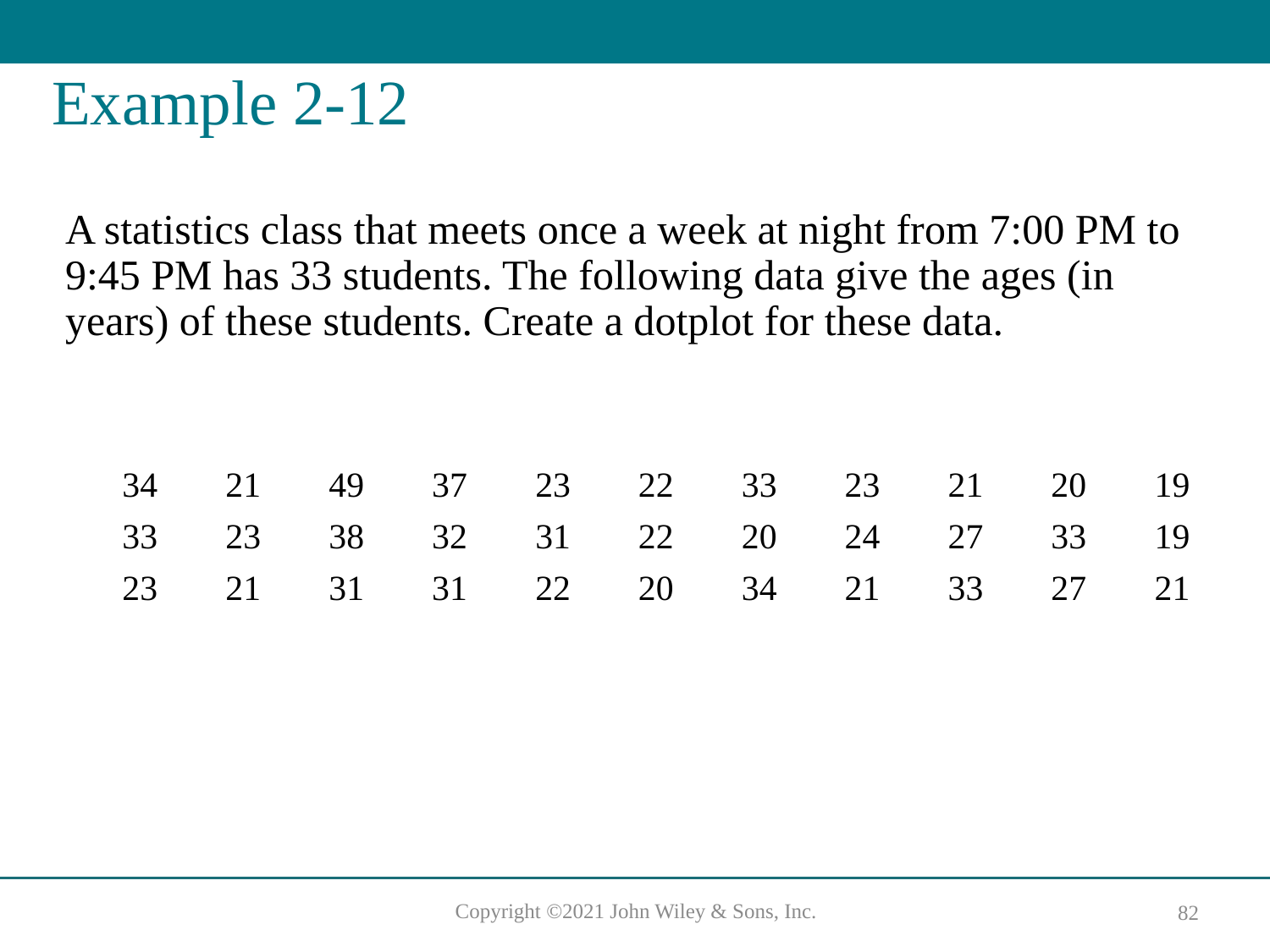

# Example 2-12
A statistics class that meets once a week at night from 7:00 PM to 9:45 PM has 33 students. The following data give the ages (in years) of these students. Create a dotplot for these data.
| 34 | 21 | 49 | 37 | 23 | 22 | 33 | 23 | 21 | 20 | 19 |
| --- | --- | --- | --- | --- | --- | --- | --- | --- | --- | --- |
| 33 | 23 | 38 | 32 | 31 | 22 | 20 | 24 | 27 | 33 | 19 |
| 23 | 21 | 31 | 31 | 22 | 20 | 34 | 21 | 33 | 27 | 21 |